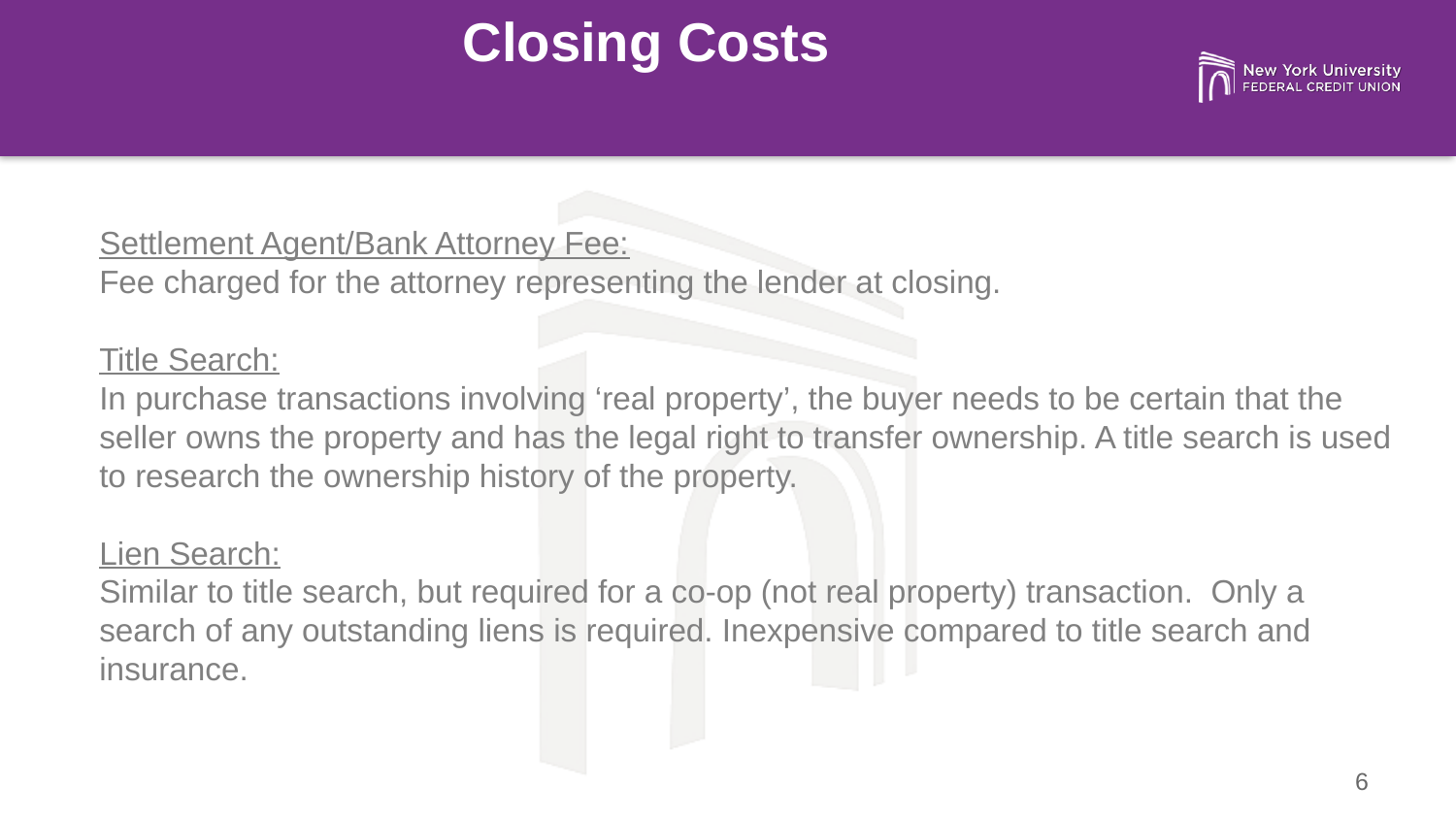

Closing Costs

Settlement Agent/Bank Attorney Fee:
Fee charged for the attorney representing the lender at closing.

Title Search:
In purchase transactions involving ‘real property’, the buyer needs to be certain that the seller owns the property and has the legal right to transfer ownership. A title search is used to research the ownership history of the property.

Lien Search:
Similar to title search, but required for a co-op (not real property) transaction.  Only a search of any outstanding liens is required. Inexpensive compared to title search and insurance.

6